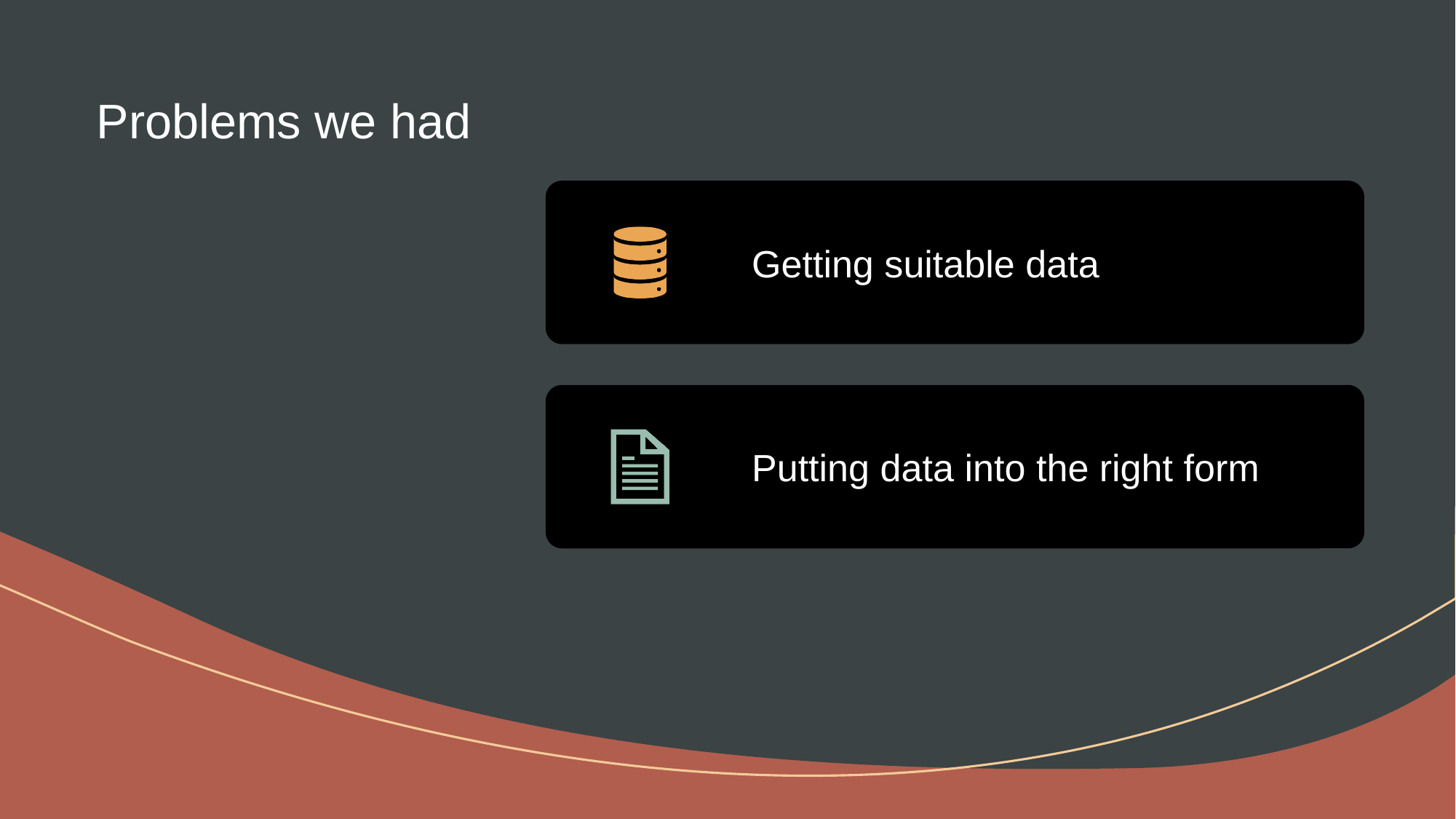

# Problems we had
Getting suitable data
Putting data into the right form